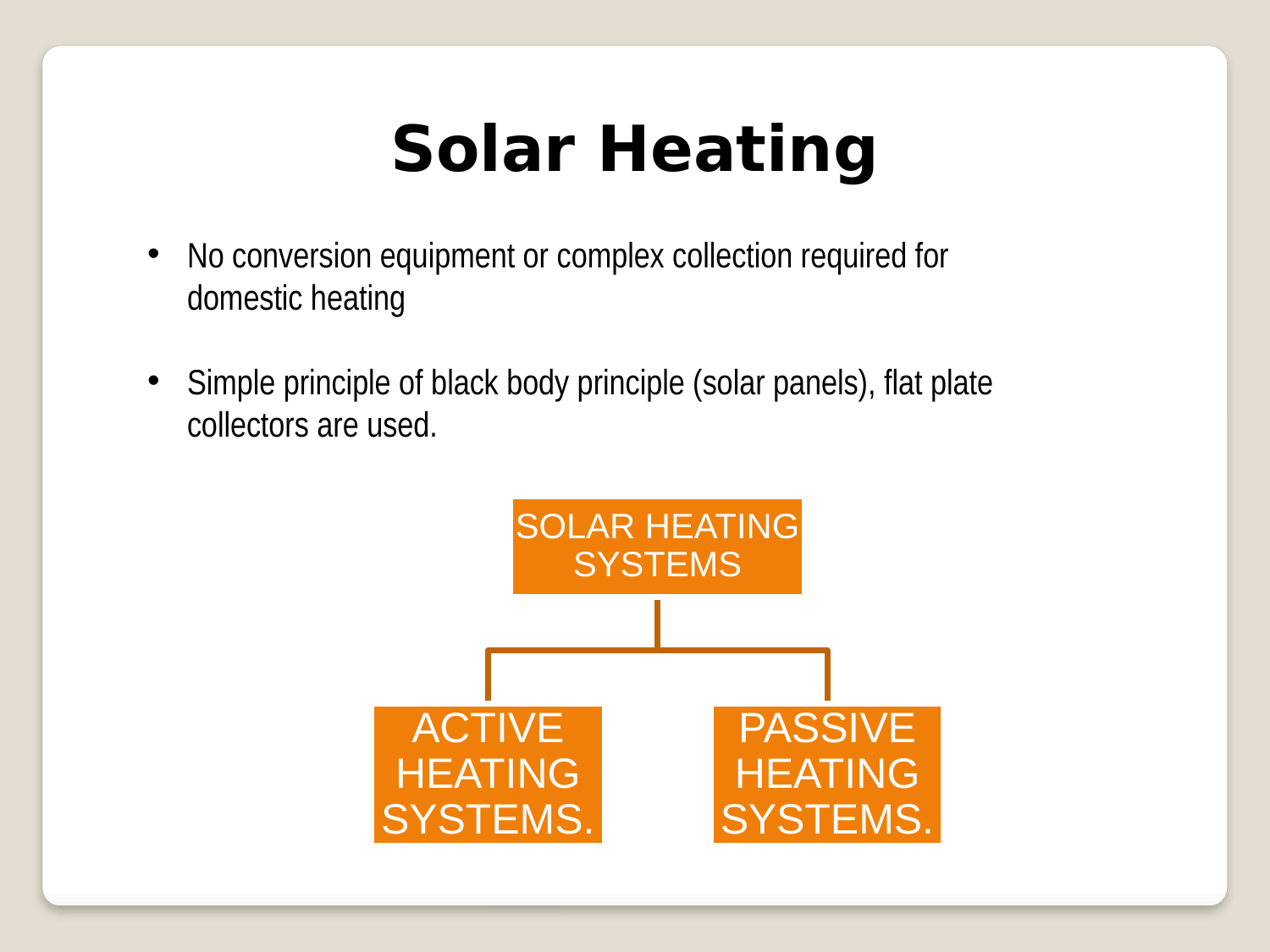

Solar Heating
No conversion equipment or complex collection required for domestic heating

Simple principle of black body principle (solar panels), flat plate collectors are used.

SOLAR HEATING SYSTEMS
ACTIVE HEATING SYSTEMS.
PASSIVE HEATING SYSTEMS.